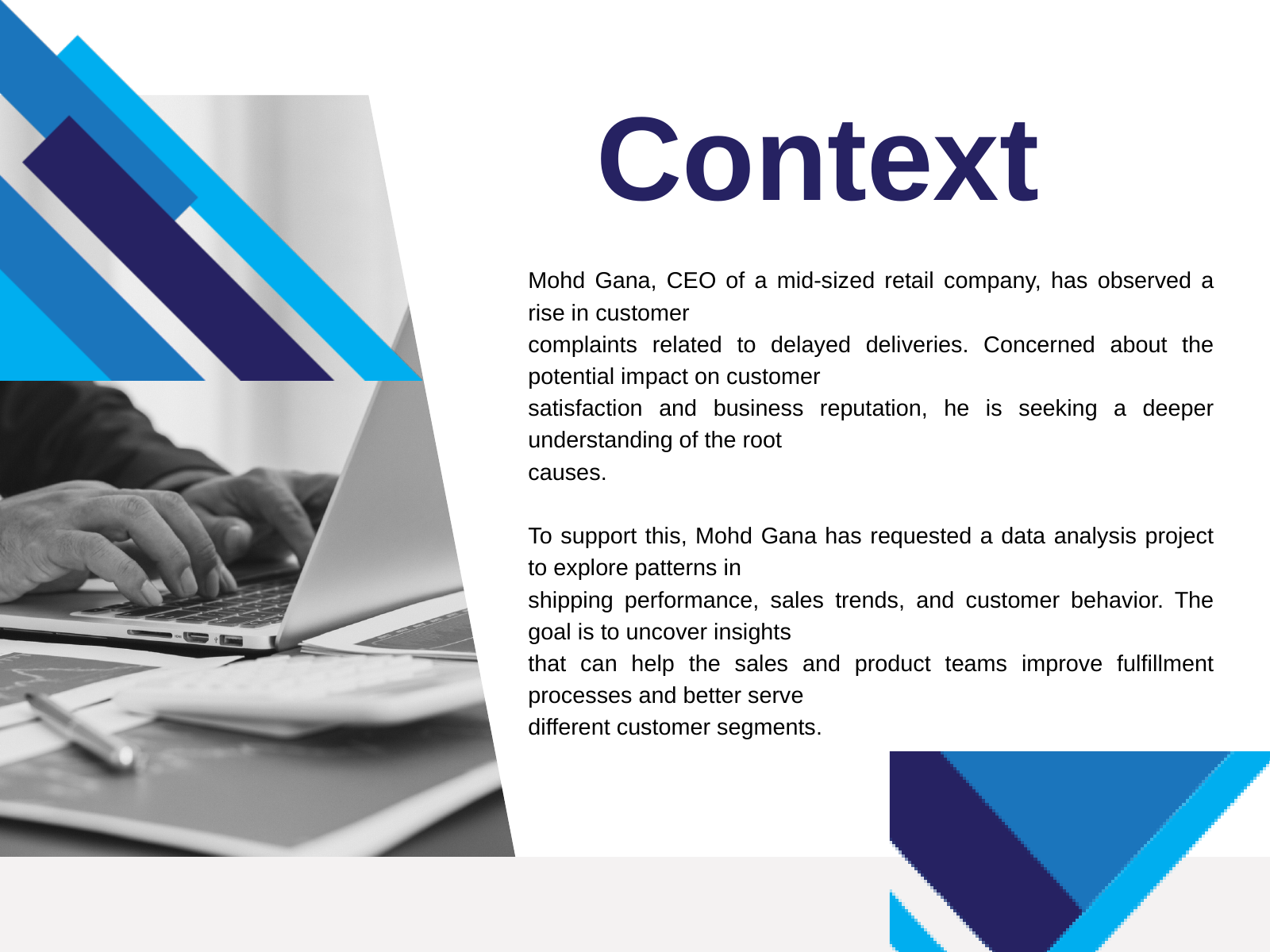

Context
Mohd Gana, CEO of a mid-sized retail company, has observed a rise in customer
complaints related to delayed deliveries. Concerned about the potential impact on customer
satisfaction and business reputation, he is seeking a deeper understanding of the root
causes.

To support this, Mohd Gana has requested a data analysis project to explore patterns in
shipping performance, sales trends, and customer behavior. The goal is to uncover insights
that can help the sales and product teams improve fulfillment processes and better serve
different customer segments.